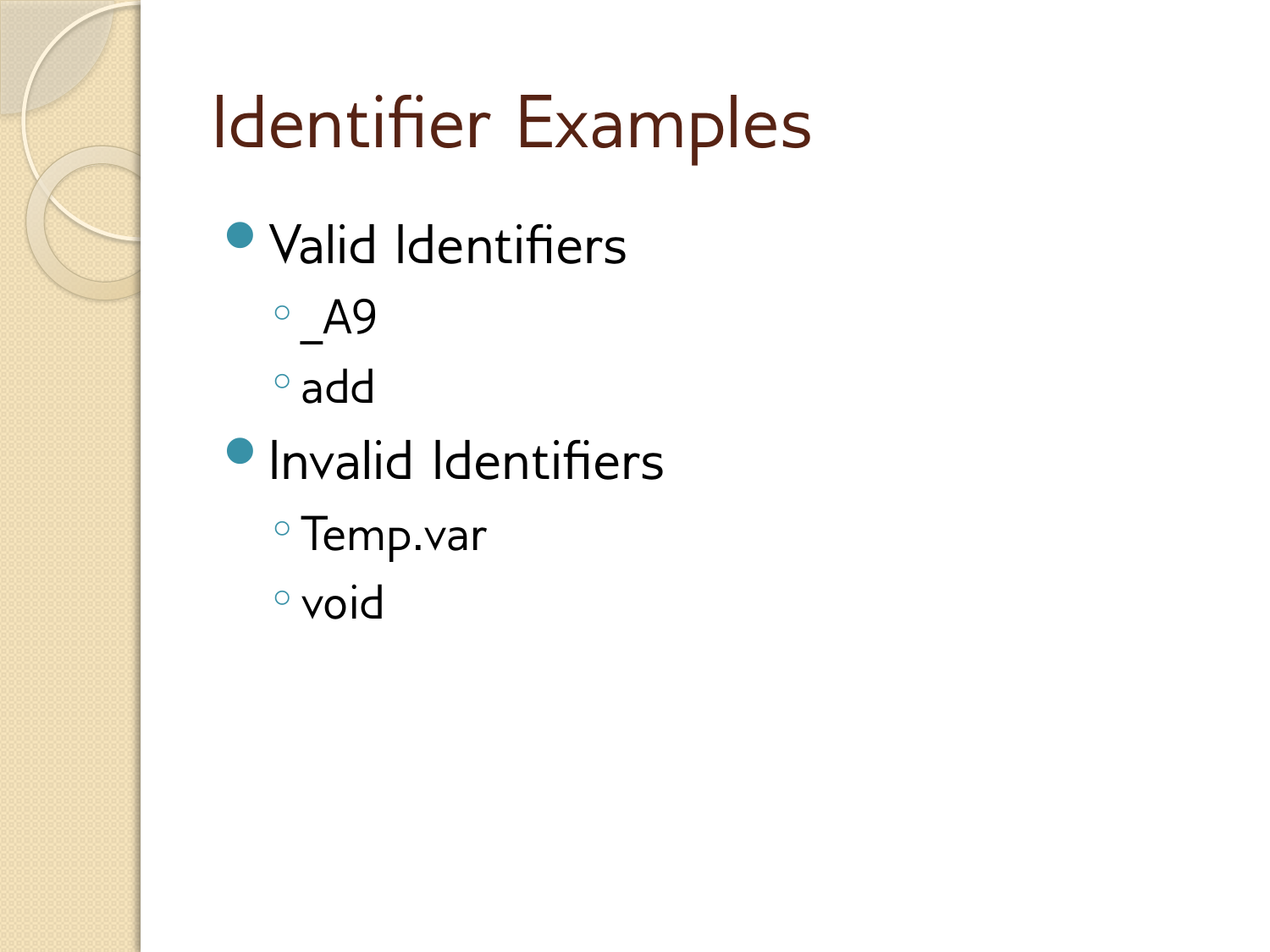

# Identifier Examples
Valid Identifiers
_A9
add
Invalid Identifiers
Temp.var
void